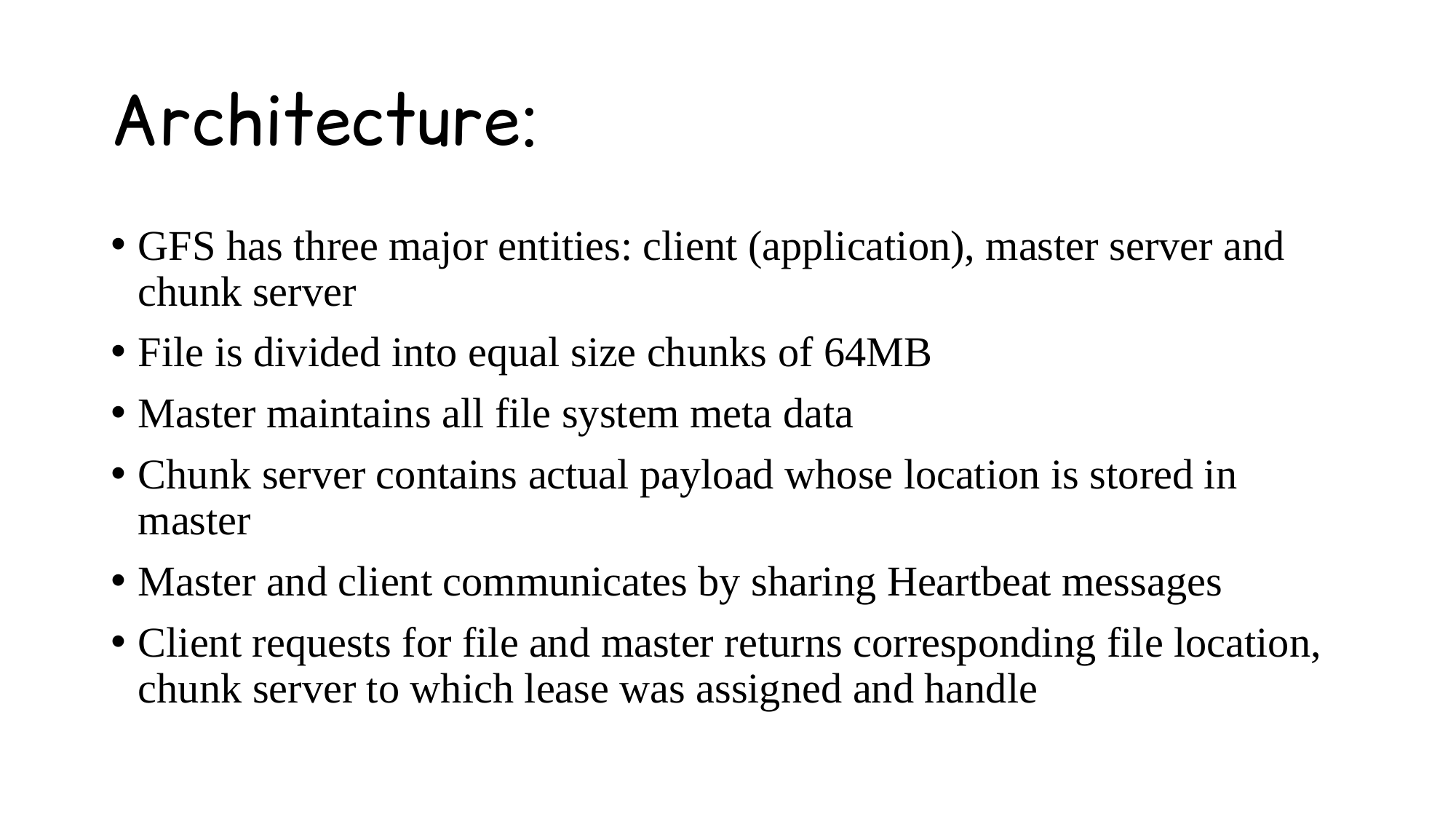

# Architecture:
GFS has three major entities: client (application), master server and chunk server
File is divided into equal size chunks of 64MB
Master maintains all file system meta data
Chunk server contains actual payload whose location is stored in master
Master and client communicates by sharing Heartbeat messages
Client requests for file and master returns corresponding file location, chunk server to which lease was assigned and handle